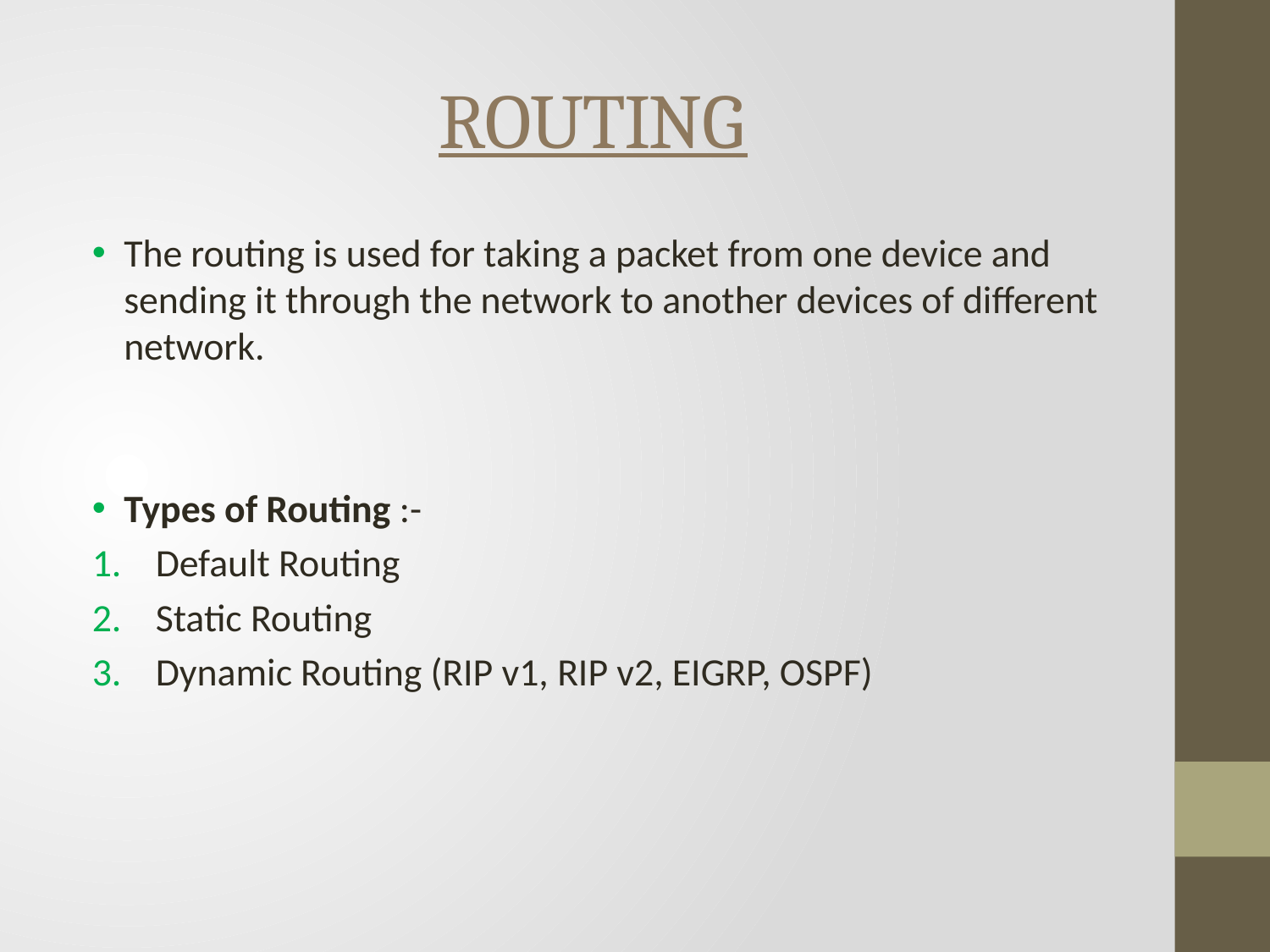

# ROUTING
The routing is used for taking a packet from one device and sending it through the network to another devices of different network.

Types of Routing :-
Default Routing
Static Routing
Dynamic Routing (RIP v1, RIP v2, EIGRP, OSPF)